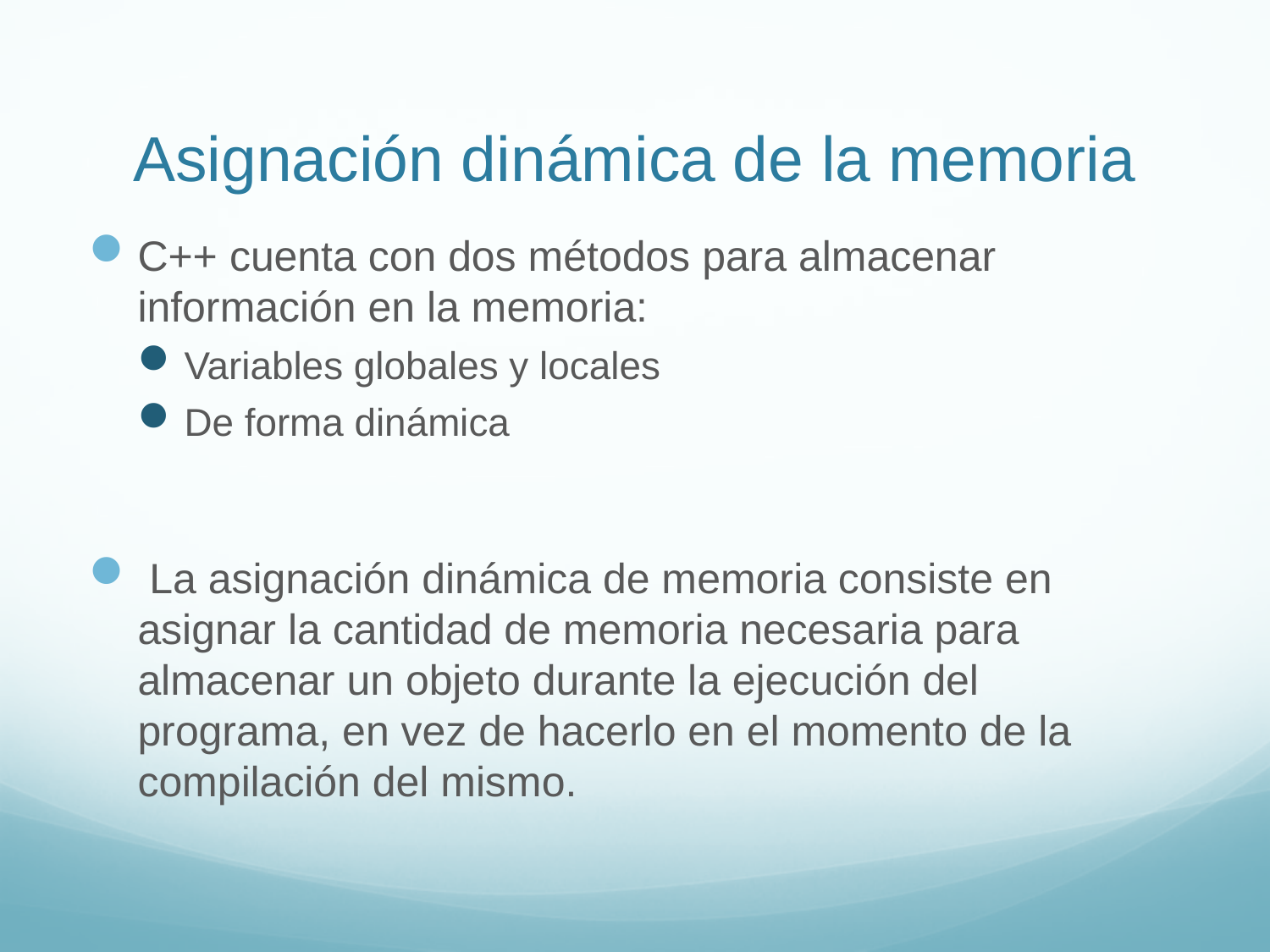

# Asignación dinámica de la memoria
C++ cuenta con dos métodos para almacenar información en la memoria:
Variables globales y locales
De forma dinámica

 La asignación dinámica de memoria consiste en asignar la cantidad de memoria necesaria para almacenar un objeto durante la ejecución del programa, en vez de hacerlo en el momento de la compilación del mismo.